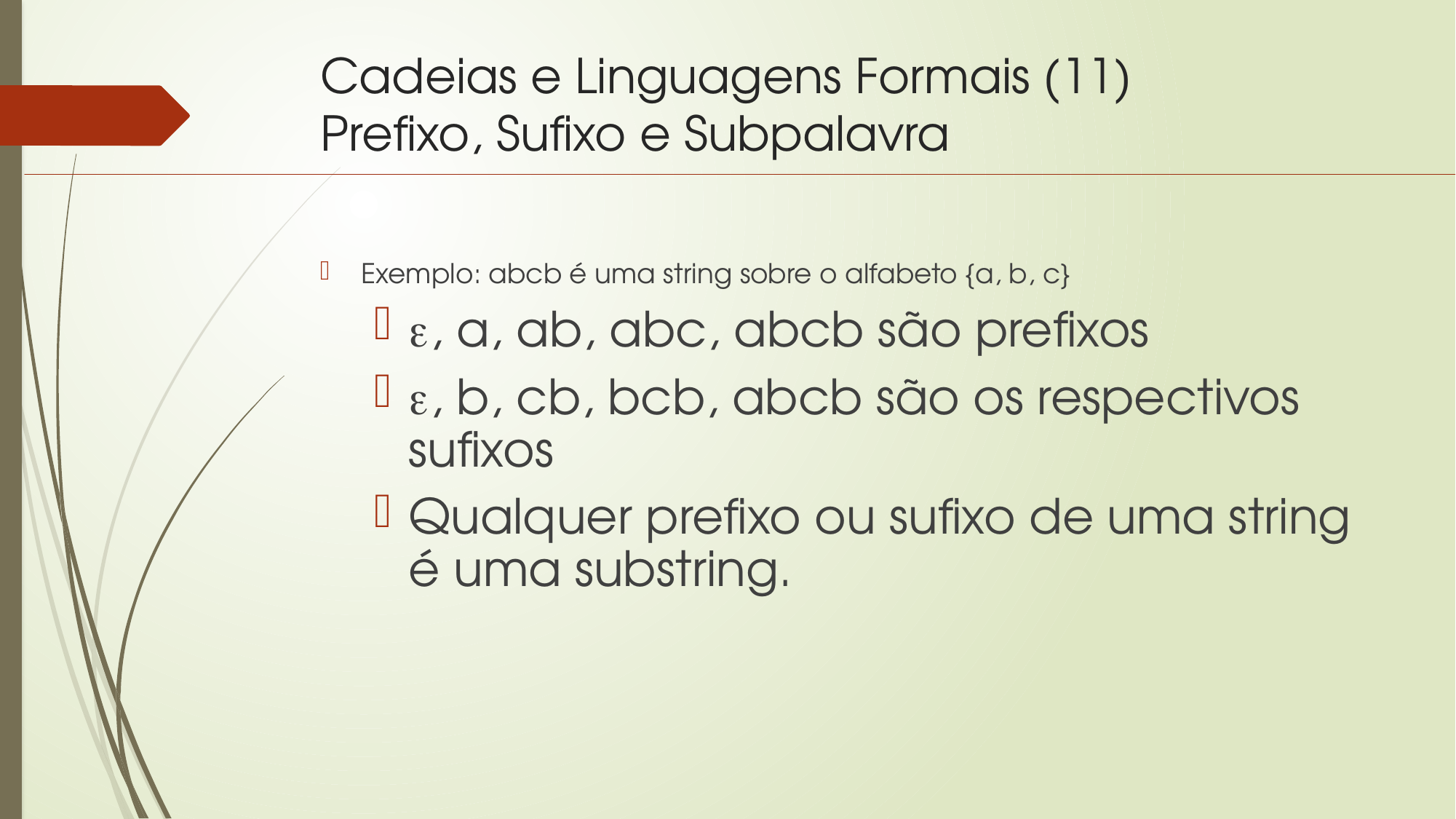

# Cadeias e Linguagens Formais (11) Prefixo, Sufixo e Subpalavra
Exemplo: abcb é uma string sobre o alfabeto {a, b, c}
ε, a, ab, abc, abcb são prefixos
ε, b, cb, bcb, abcb são os respectivos sufixos
Qualquer prefixo ou sufixo de uma string é uma substring.